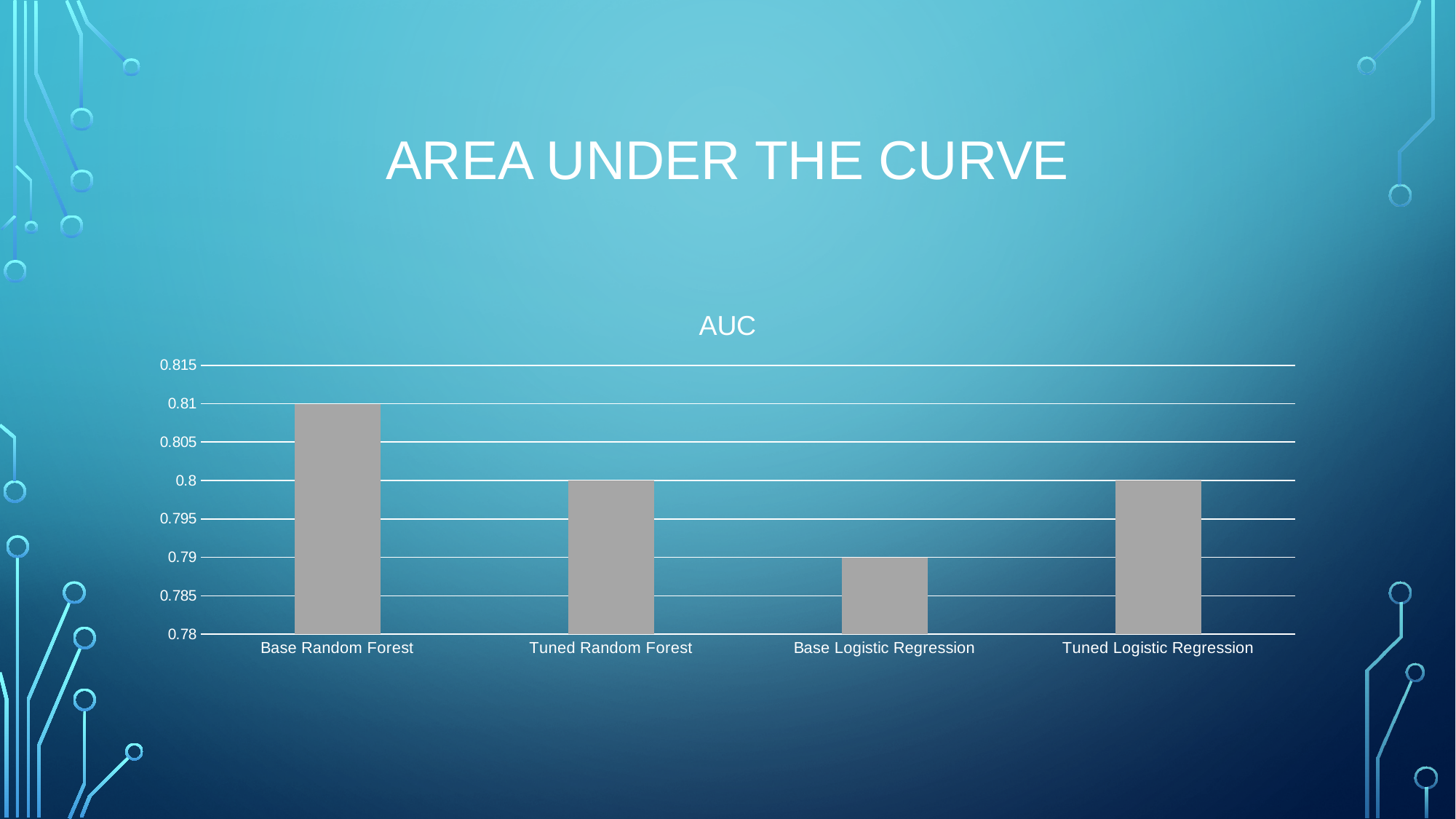

# Area Under the Curve

### Chart:

| Category | AUC |
|---|---|
| Base Random Forest | 0.81 |
| Tuned Random Forest | 0.8 |
| Base Logistic Regression | 0.79 |
| Tuned Logistic Regression | 0.8 |